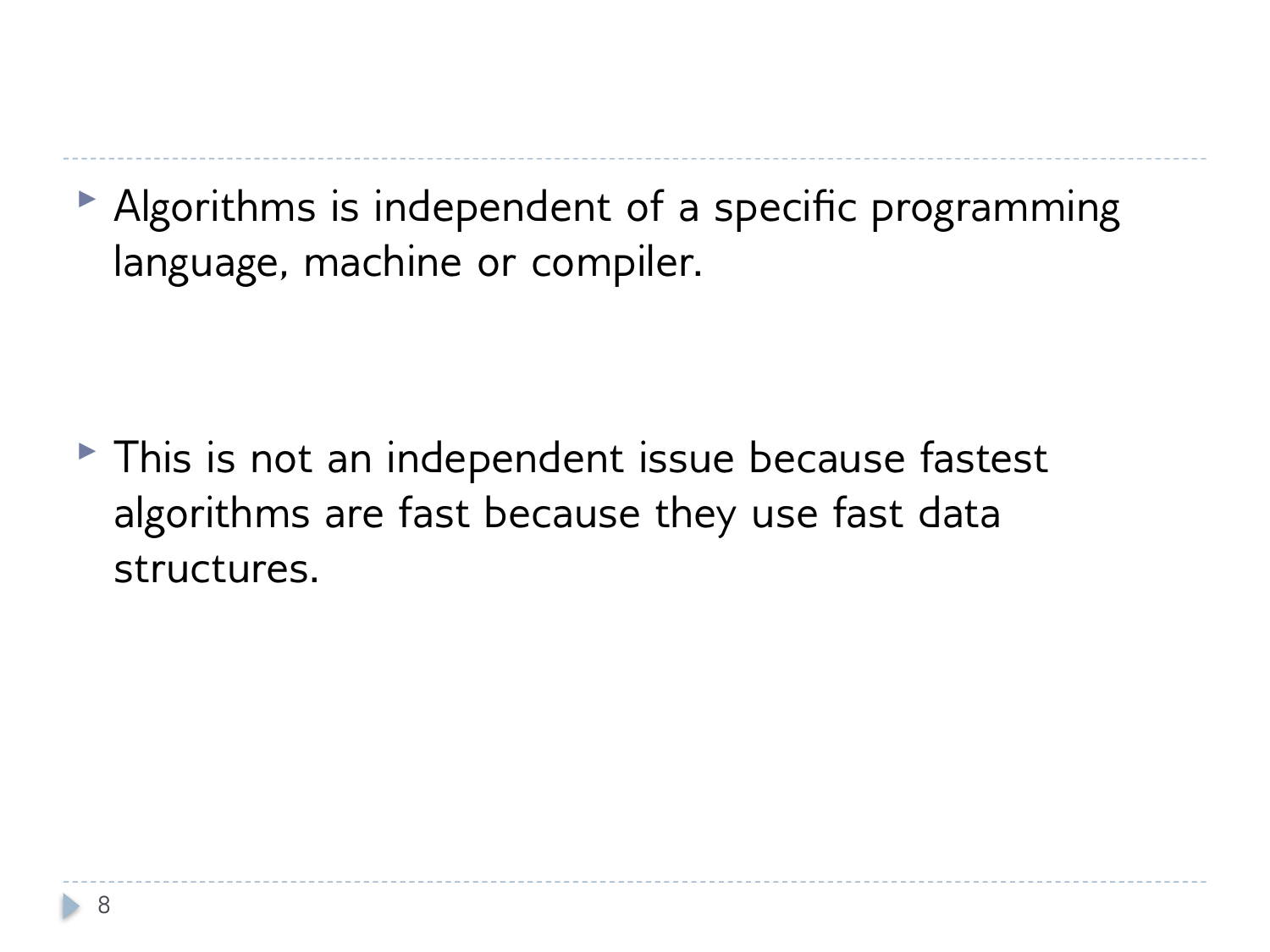

#
Algorithms is independent of a specific programming language, machine or compiler.

This is not an independent issue because fastest algorithms are fast because they use fast data structures.

8